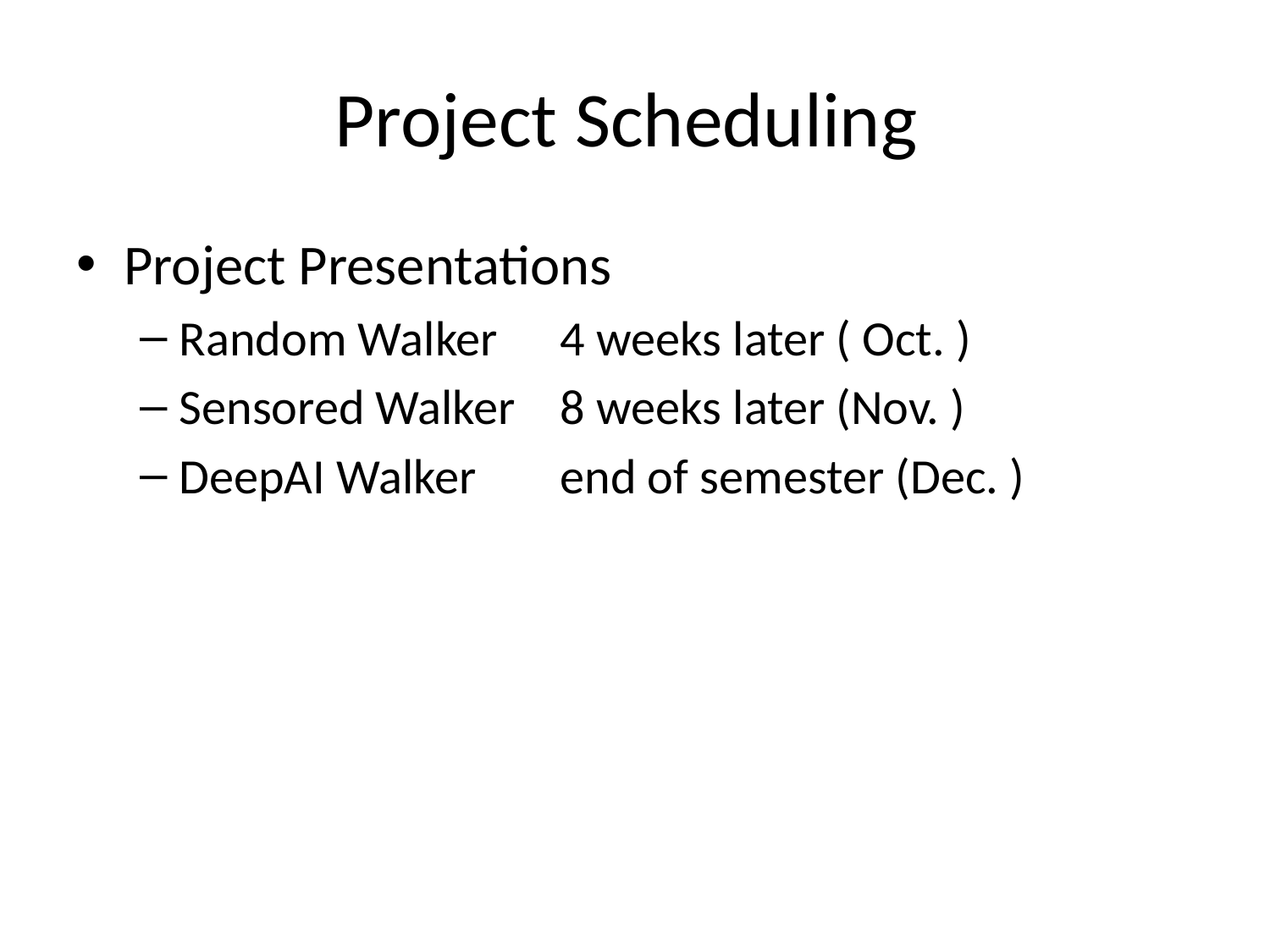

# Project Scheduling
Project Presentations
Random Walker	4 weeks later ( Oct. )
Sensored Walker	8 weeks later (Nov. )
DeepAI Walker	end of semester (Dec. )